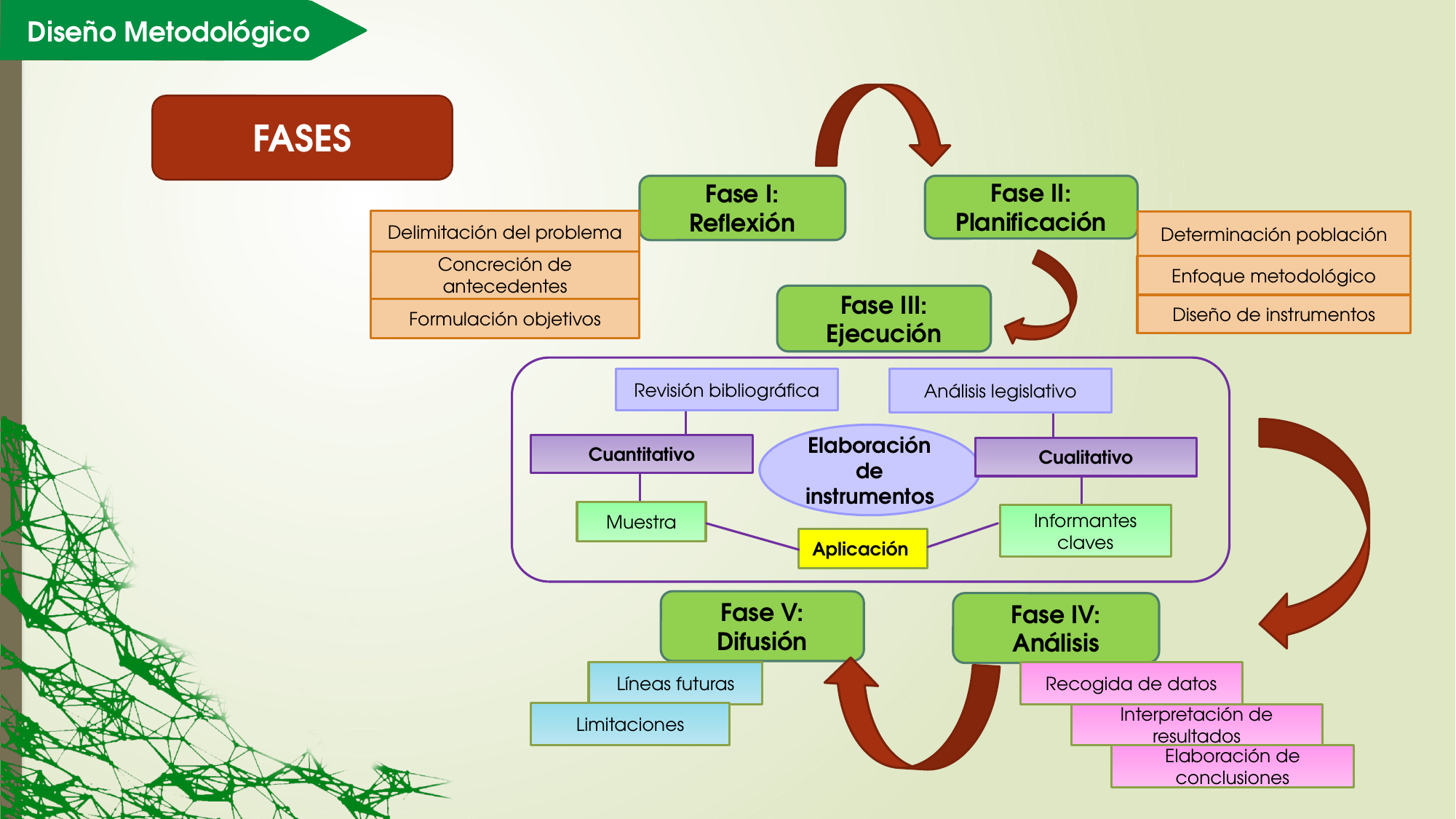

Diseño Metodológico

Fase II: Planificación
Determinación población
Enfoque metodológico
Diseño de instrumentos
FASES
Fase I: Reflexión
Delimitación del problema
Concreción de antecedentes
Formulación objetivos

Fase III: Ejecución

Revisión bibliográfica
Análisis legislativo
Elaboración de instrumentos
Cuantitativo
Cualitativo
Muestra
Informantes claves
Aplicación

Fase IV: Análisis
Recogida de datos
Interpretación de resultados
Elaboración de conclusiones
Fase V: Difusión

Líneas futuras
Limitaciones